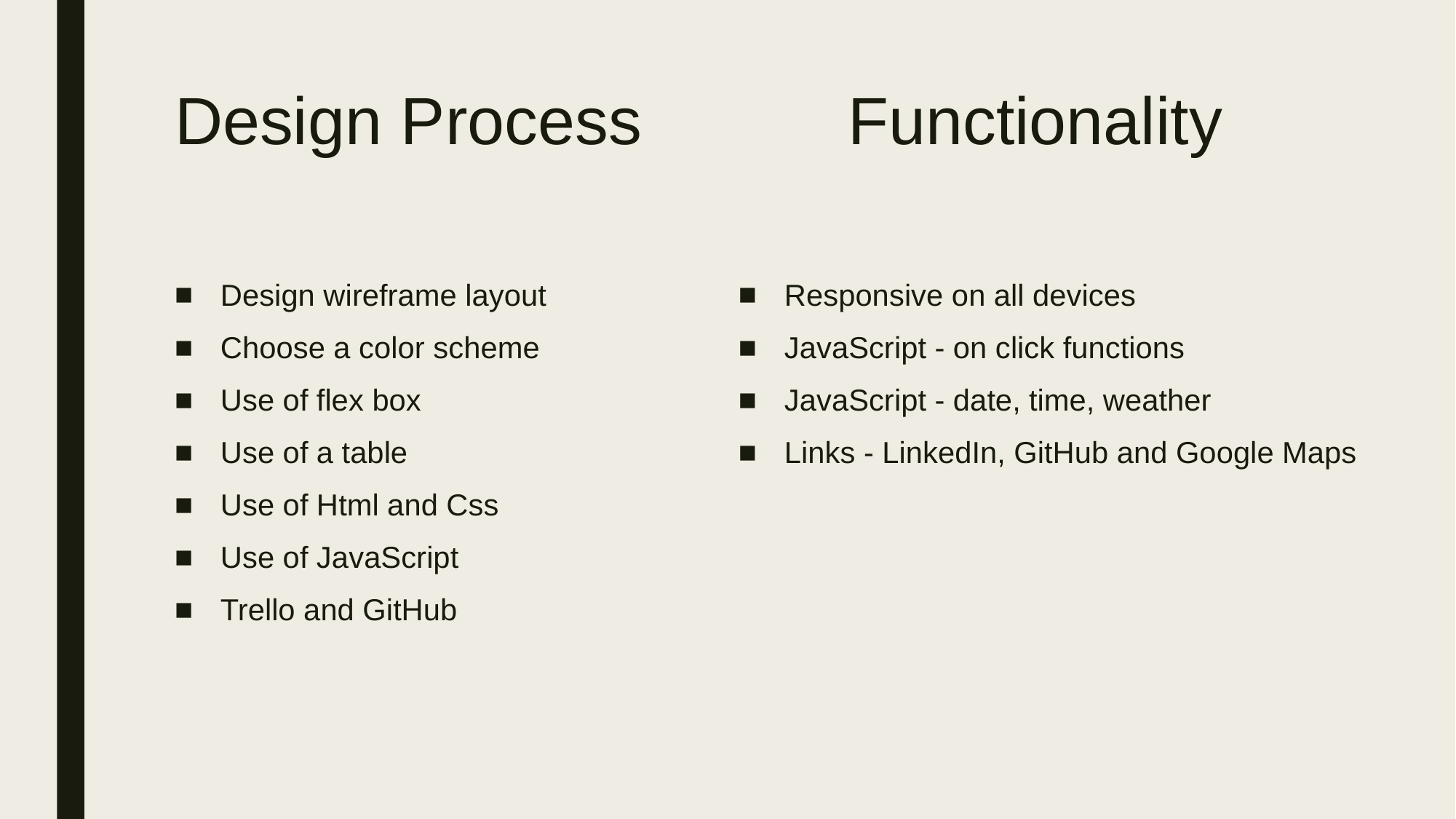

# Design Process		 Functionality
Design wireframe layout
Choose a color scheme
Use of flex box
Use of a table
Use of Html and Css
Use of JavaScript
Trello and GitHub
Responsive on all devices
JavaScript - on click functions
JavaScript - date, time, weather
Links - LinkedIn, GitHub and Google Maps